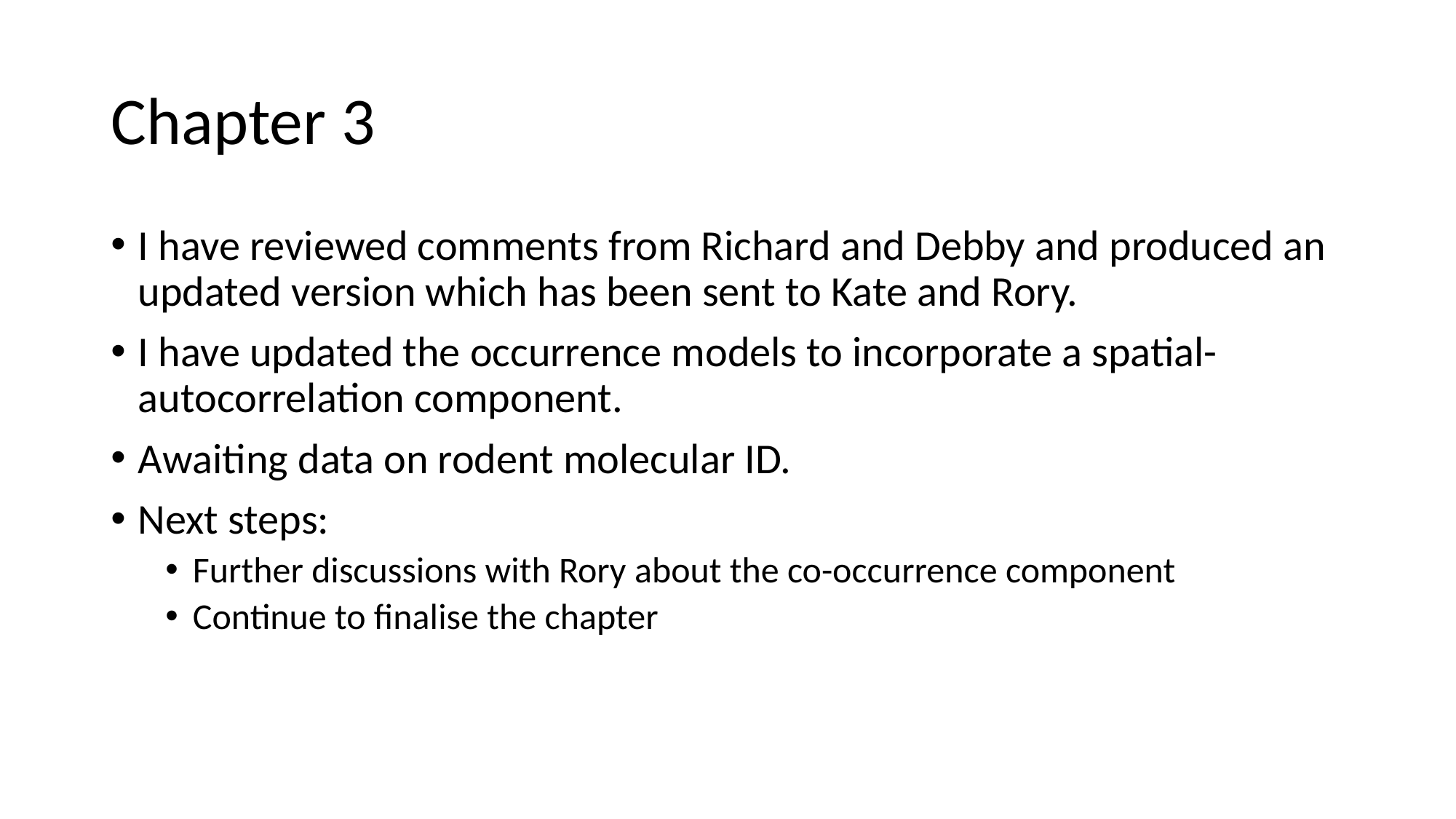

# Chapter 3
I have reviewed comments from Richard and Debby and produced an updated version which has been sent to Kate and Rory.
I have updated the occurrence models to incorporate a spatial-autocorrelation component.
Awaiting data on rodent molecular ID.
Next steps:
Further discussions with Rory about the co-occurrence component
Continue to finalise the chapter